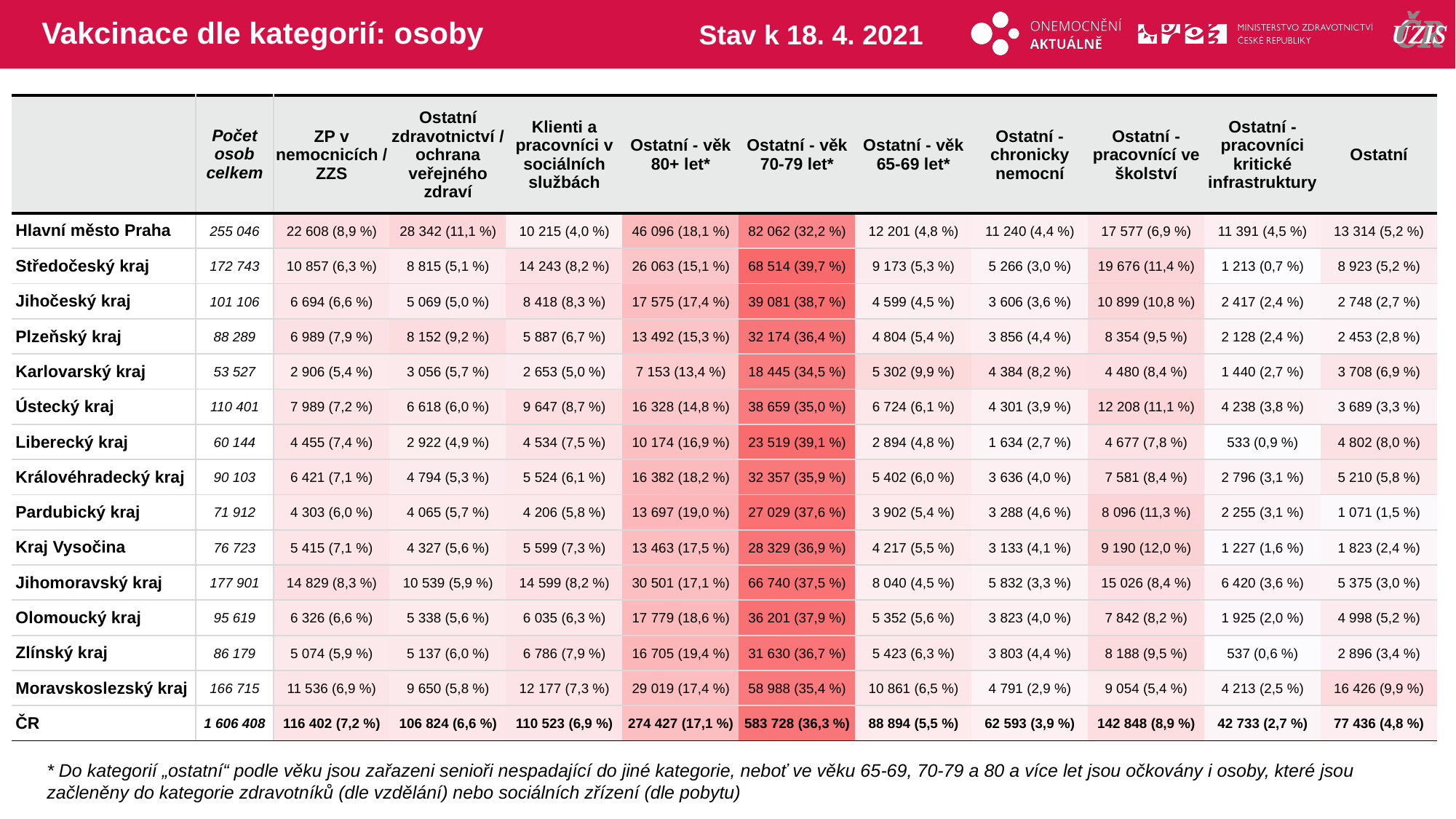

# Vakcinace dle kategorií: osoby
Stav k 18. 4. 2021
|  | Počet osob celkem | ZP v nemocnicích / ZZS | Ostatní zdravotnictví / ochrana veřejného zdraví | Klienti a pracovníci v sociálních službách | Ostatní - věk 80+ let\* | Ostatní - věk 70-79 let\* | Ostatní - věk 65-69 let\* | Ostatní - chronicky nemocní | Ostatní - pracovnící ve školství | Ostatní - pracovníci kritické infrastruktury | Ostatní |
| --- | --- | --- | --- | --- | --- | --- | --- | --- | --- | --- | --- |
| Hlavní město Praha | 255 046 | 22 608 (8,9 %) | 28 342 (11,1 %) | 10 215 (4,0 %) | 46 096 (18,1 %) | 82 062 (32,2 %) | 12 201 (4,8 %) | 11 240 (4,4 %) | 17 577 (6,9 %) | 11 391 (4,5 %) | 13 314 (5,2 %) |
| Středočeský kraj | 172 743 | 10 857 (6,3 %) | 8 815 (5,1 %) | 14 243 (8,2 %) | 26 063 (15,1 %) | 68 514 (39,7 %) | 9 173 (5,3 %) | 5 266 (3,0 %) | 19 676 (11,4 %) | 1 213 (0,7 %) | 8 923 (5,2 %) |
| Jihočeský kraj | 101 106 | 6 694 (6,6 %) | 5 069 (5,0 %) | 8 418 (8,3 %) | 17 575 (17,4 %) | 39 081 (38,7 %) | 4 599 (4,5 %) | 3 606 (3,6 %) | 10 899 (10,8 %) | 2 417 (2,4 %) | 2 748 (2,7 %) |
| Plzeňský kraj | 88 289 | 6 989 (7,9 %) | 8 152 (9,2 %) | 5 887 (6,7 %) | 13 492 (15,3 %) | 32 174 (36,4 %) | 4 804 (5,4 %) | 3 856 (4,4 %) | 8 354 (9,5 %) | 2 128 (2,4 %) | 2 453 (2,8 %) |
| Karlovarský kraj | 53 527 | 2 906 (5,4 %) | 3 056 (5,7 %) | 2 653 (5,0 %) | 7 153 (13,4 %) | 18 445 (34,5 %) | 5 302 (9,9 %) | 4 384 (8,2 %) | 4 480 (8,4 %) | 1 440 (2,7 %) | 3 708 (6,9 %) |
| Ústecký kraj | 110 401 | 7 989 (7,2 %) | 6 618 (6,0 %) | 9 647 (8,7 %) | 16 328 (14,8 %) | 38 659 (35,0 %) | 6 724 (6,1 %) | 4 301 (3,9 %) | 12 208 (11,1 %) | 4 238 (3,8 %) | 3 689 (3,3 %) |
| Liberecký kraj | 60 144 | 4 455 (7,4 %) | 2 922 (4,9 %) | 4 534 (7,5 %) | 10 174 (16,9 %) | 23 519 (39,1 %) | 2 894 (4,8 %) | 1 634 (2,7 %) | 4 677 (7,8 %) | 533 (0,9 %) | 4 802 (8,0 %) |
| Královéhradecký kraj | 90 103 | 6 421 (7,1 %) | 4 794 (5,3 %) | 5 524 (6,1 %) | 16 382 (18,2 %) | 32 357 (35,9 %) | 5 402 (6,0 %) | 3 636 (4,0 %) | 7 581 (8,4 %) | 2 796 (3,1 %) | 5 210 (5,8 %) |
| Pardubický kraj | 71 912 | 4 303 (6,0 %) | 4 065 (5,7 %) | 4 206 (5,8 %) | 13 697 (19,0 %) | 27 029 (37,6 %) | 3 902 (5,4 %) | 3 288 (4,6 %) | 8 096 (11,3 %) | 2 255 (3,1 %) | 1 071 (1,5 %) |
| Kraj Vysočina | 76 723 | 5 415 (7,1 %) | 4 327 (5,6 %) | 5 599 (7,3 %) | 13 463 (17,5 %) | 28 329 (36,9 %) | 4 217 (5,5 %) | 3 133 (4,1 %) | 9 190 (12,0 %) | 1 227 (1,6 %) | 1 823 (2,4 %) |
| Jihomoravský kraj | 177 901 | 14 829 (8,3 %) | 10 539 (5,9 %) | 14 599 (8,2 %) | 30 501 (17,1 %) | 66 740 (37,5 %) | 8 040 (4,5 %) | 5 832 (3,3 %) | 15 026 (8,4 %) | 6 420 (3,6 %) | 5 375 (3,0 %) |
| Olomoucký kraj | 95 619 | 6 326 (6,6 %) | 5 338 (5,6 %) | 6 035 (6,3 %) | 17 779 (18,6 %) | 36 201 (37,9 %) | 5 352 (5,6 %) | 3 823 (4,0 %) | 7 842 (8,2 %) | 1 925 (2,0 %) | 4 998 (5,2 %) |
| Zlínský kraj | 86 179 | 5 074 (5,9 %) | 5 137 (6,0 %) | 6 786 (7,9 %) | 16 705 (19,4 %) | 31 630 (36,7 %) | 5 423 (6,3 %) | 3 803 (4,4 %) | 8 188 (9,5 %) | 537 (0,6 %) | 2 896 (3,4 %) |
| Moravskoslezský kraj | 166 715 | 11 536 (6,9 %) | 9 650 (5,8 %) | 12 177 (7,3 %) | 29 019 (17,4 %) | 58 988 (35,4 %) | 10 861 (6,5 %) | 4 791 (2,9 %) | 9 054 (5,4 %) | 4 213 (2,5 %) | 16 426 (9,9 %) |
| ČR | 1 606 408 | 116 402 (7,2 %) | 106 824 (6,6 %) | 110 523 (6,9 %) | 274 427 (17,1 %) | 583 728 (36,3 %) | 88 894 (5,5 %) | 62 593 (3,9 %) | 142 848 (8,9 %) | 42 733 (2,7 %) | 77 436 (4,8 %) |
|  |  |  |  |  |  |  |  |  |  |
| --- | --- | --- | --- | --- | --- | --- | --- | --- | --- |
|  |  |  |  |  |  |  |  |  |  |
|  |  |  |  |  |  |  |  |  |  |
|  |  |  |  |  |  |  |  |  |  |
|  |  |  |  |  |  |  |  |  |  |
|  |  |  |  |  |  |  |  |  |  |
|  |  |  |  |  |  |  |  |  |  |
|  |  |  |  |  |  |  |  |  |  |
|  |  |  |  |  |  |  |  |  |  |
|  |  |  |  |  |  |  |  |  |  |
|  |  |  |  |  |  |  |  |  |  |
|  |  |  |  |  |  |  |  |  |  |
|  |  |  |  |  |  |  |  |  |  |
|  |  |  |  |  |  |  |  |  |  |
|  |  |  |  |  |  |  |  |  |  |
* Do kategorií „ostatní“ podle věku jsou zařazeni senioři nespadající do jiné kategorie, neboť ve věku 65-69, 70-79 a 80 a více let jsou očkovány i osoby, které jsou začleněny do kategorie zdravotníků (dle vzdělání) nebo sociálních zřízení (dle pobytu)